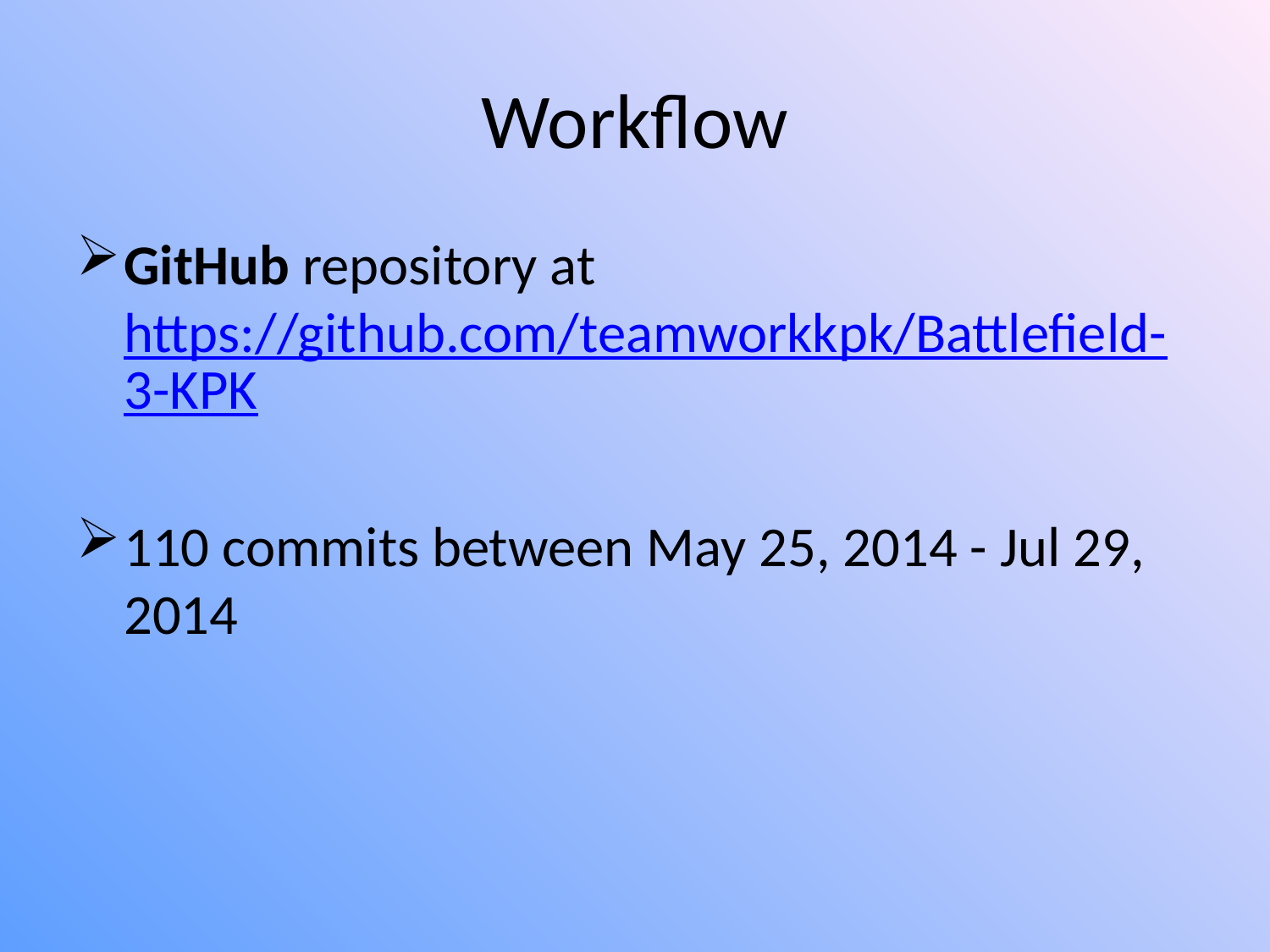

# Workflow
GitHub repository at https://github.com/teamworkkpk/Battlefield-3-KPK

110 commits between May 25, 2014 - Jul 29, 2014